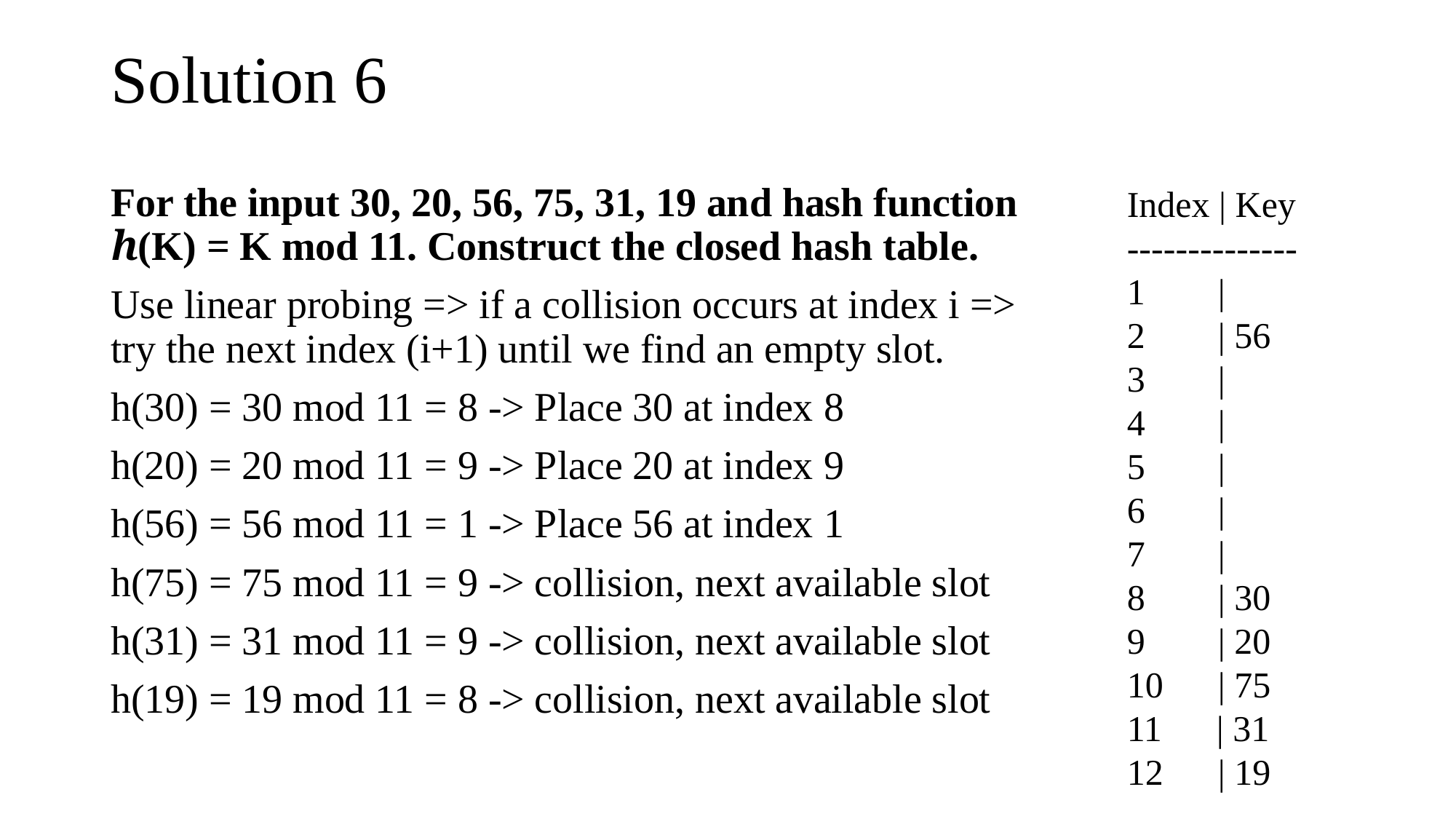

# Solution 6
For the input 30, 20, 56, 75, 31, 19 and hash function ℎ(K) = K mod 11. Construct the closed hash table.
Use linear probing => if a collision occurs at index i => try the next index (i+1) until we find an empty slot.
h(30) = 30 mod 11 = 8 -> Place 30 at index 8
h(20) = 20 mod 11 = 9 -> Place 20 at index 9
h(56) = 56 mod 11 = 1 -> Place 56 at index 1
h(75) = 75 mod 11 = 9 -> collision, next available slot
h(31) = 31 mod 11 = 9 -> collision, next available slot
h(19) = 19 mod 11 = 8 -> collision, next available slot
Index | Key
--------------
1        |
2        | 56
3        |
4        |
5        |
6        |
7        |
8        | 30
9        | 20
10      | 75
11      | 31
12      | 19